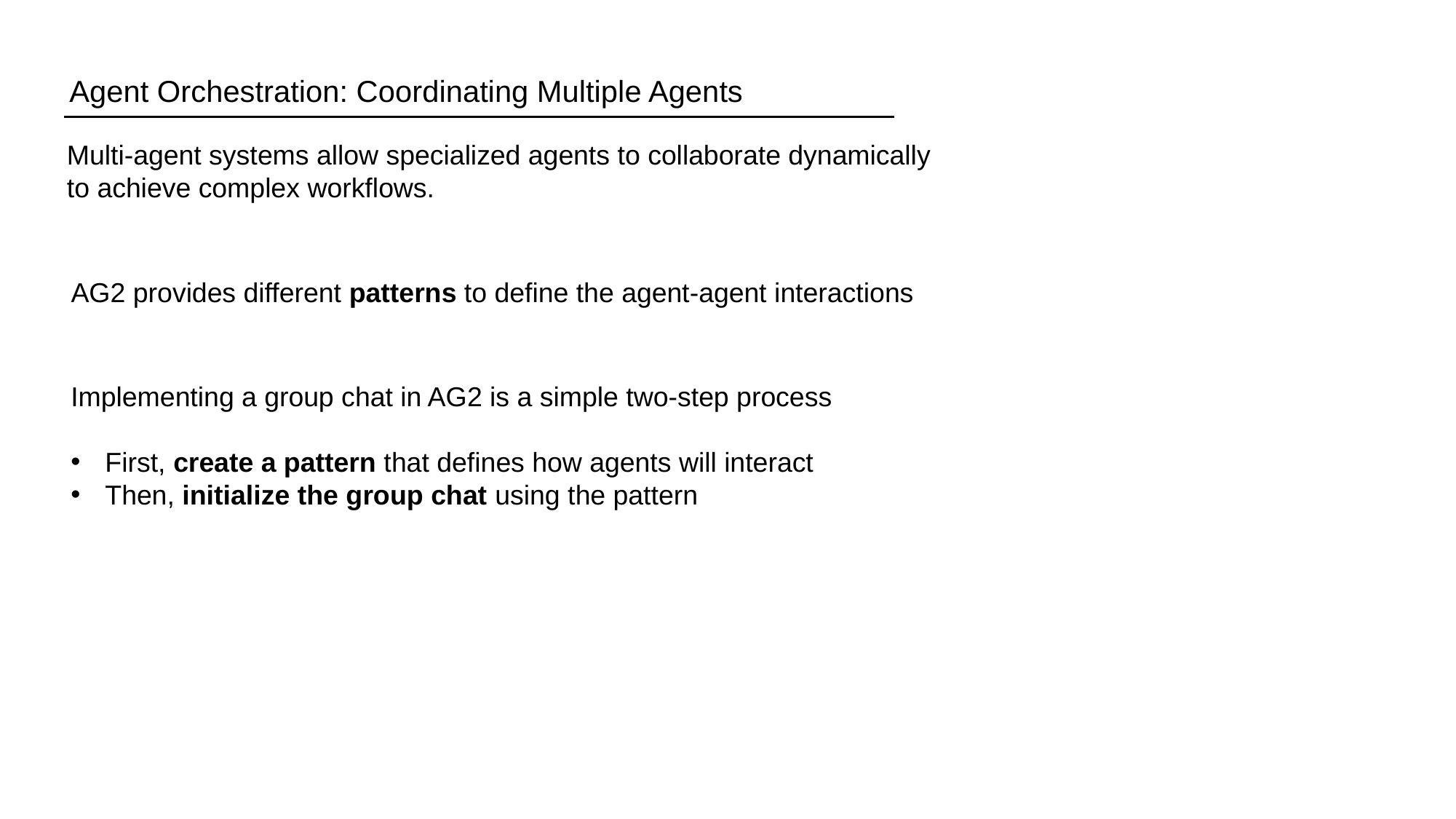

Agent Orchestration: Coordinating Multiple Agents
Multi-agent systems allow specialized agents to collaborate dynamically to achieve complex workflows.
AG2 provides different patterns to define the agent-agent interactions
Implementing a group chat in AG2 is a simple two-step process

First, create a pattern that defines how agents will interact
Then, initialize the group chat using the pattern